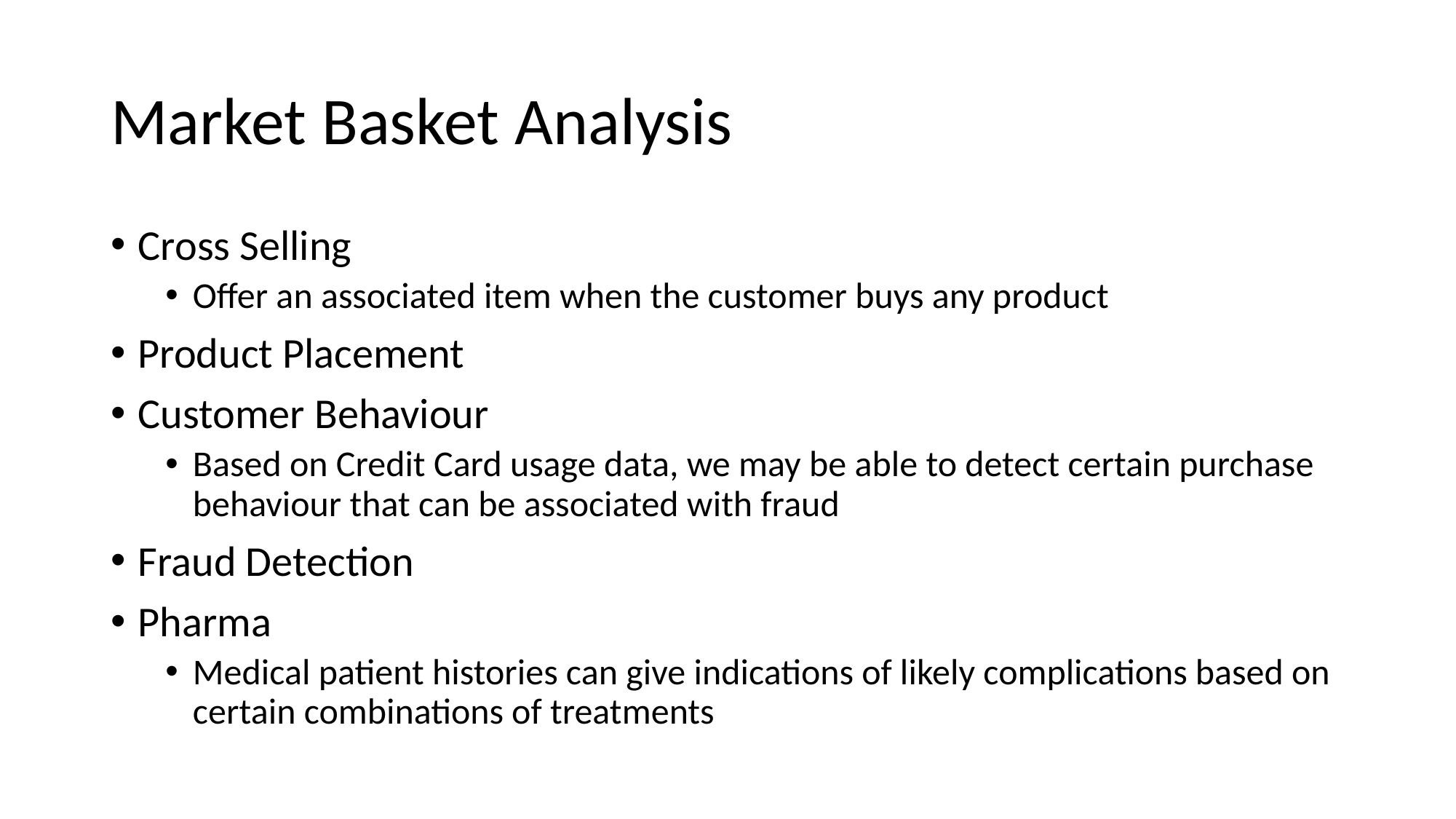

# Market Basket Analysis
Cross Selling
Offer an associated item when the customer buys any product
Product Placement
Customer Behaviour
Based on Credit Card usage data, we may be able to detect certain purchase behaviour that can be associated with fraud
Fraud Detection
Pharma
Medical patient histories can give indications of likely complications based on certain combinations of treatments